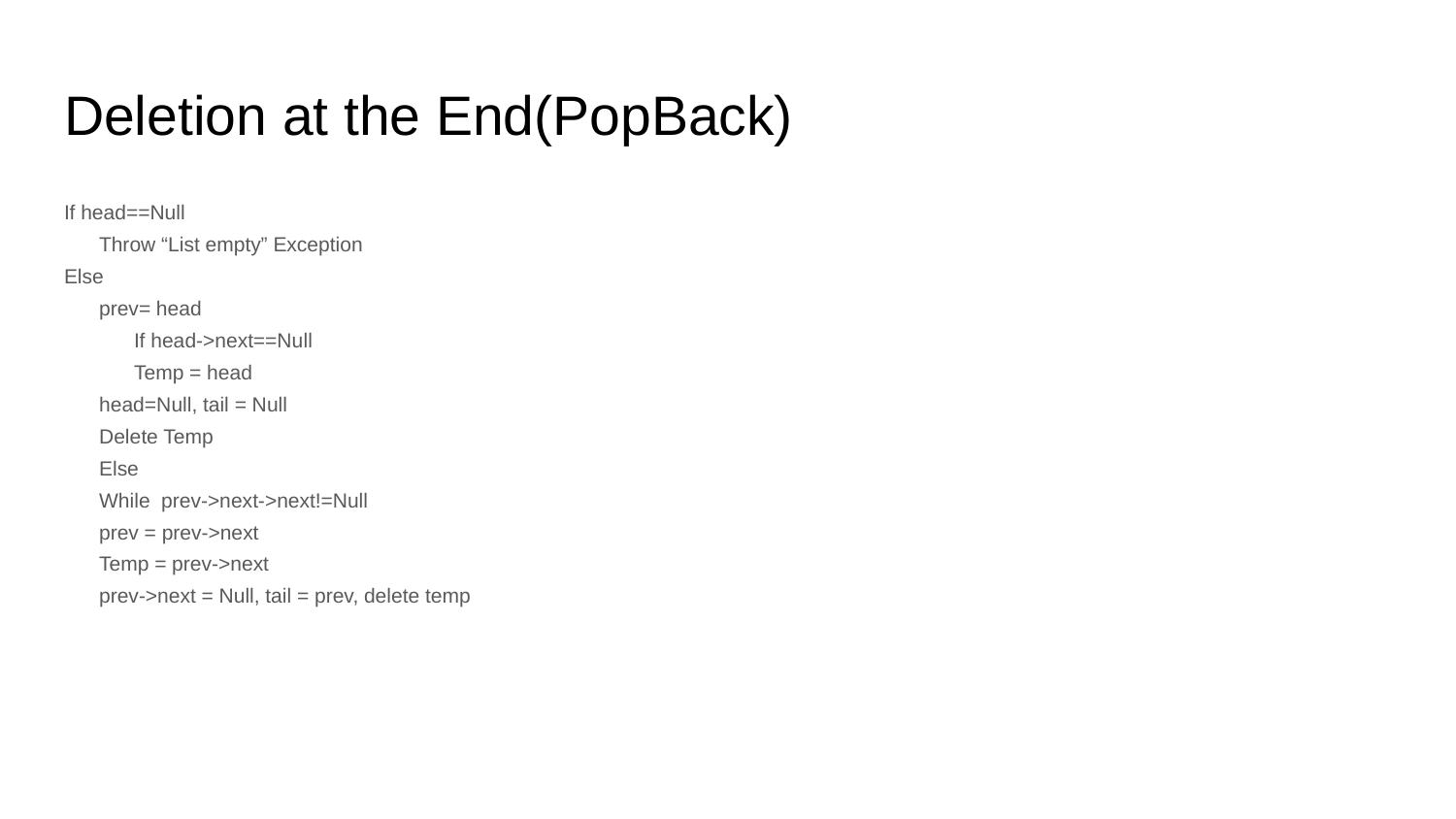

# Deletion at the End(PopBack)
If head==Null
	Throw “List empty” Exception
Else
	prev= head
If head->next==Null
	Temp = head
		head=Null, tail = Null
		Delete Temp
	Else
		While  prev->next->next!=Null
			prev = prev->next
		Temp = prev->next
		prev->next = Null, tail = prev, delete temp